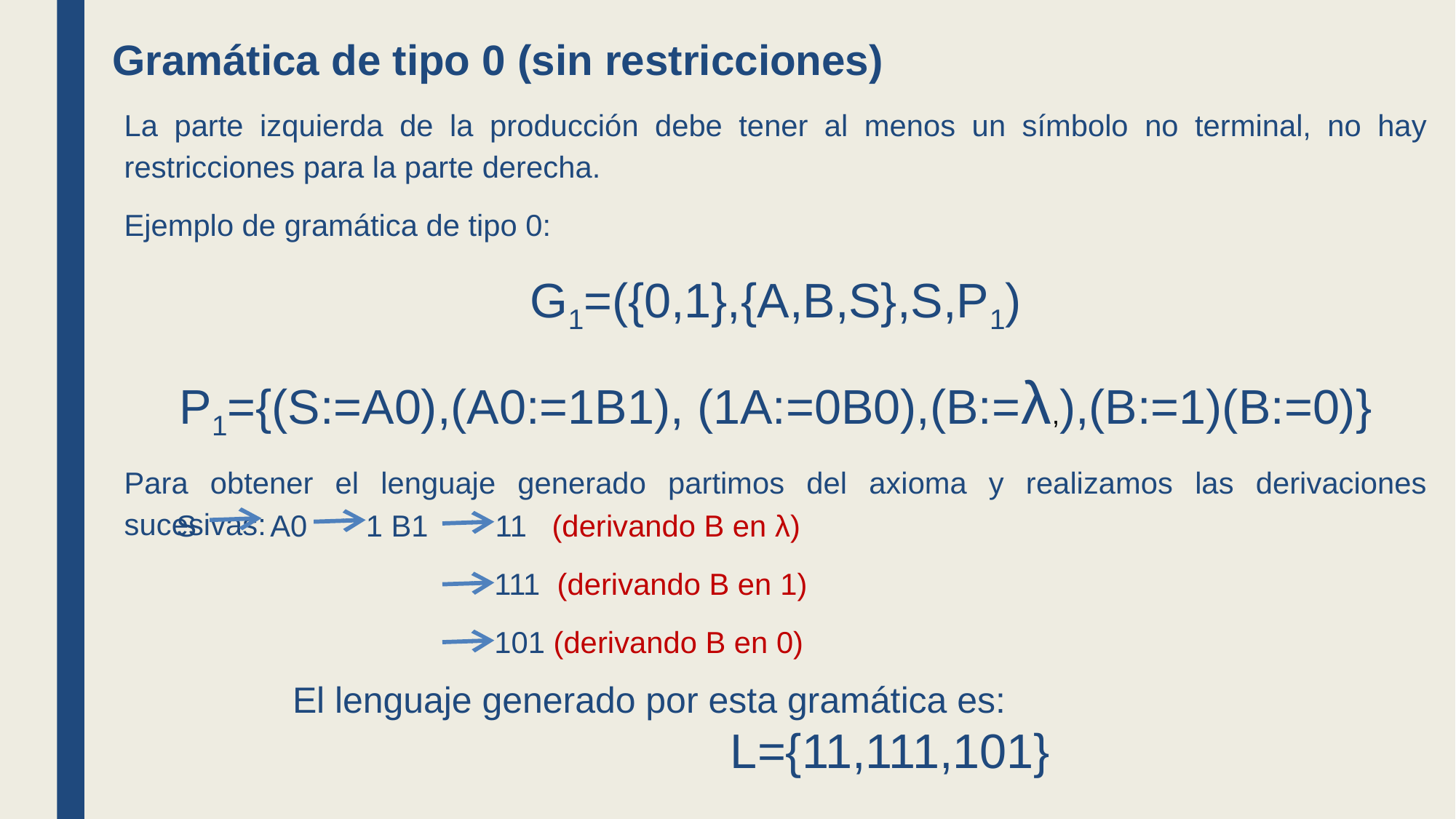

Gramática de tipo 0 (sin restricciones)
La parte izquierda de la producción debe tener al menos un símbolo no terminal, no hay restricciones para la parte derecha.
Ejemplo de gramática de tipo 0:
G1=({0,1},{A,B,S},S,P1)
P1={(S:=A0),(A0:=1B1), (1A:=0B0),(B:=λ,),(B:=1)(B:=0)}
Para obtener el lenguaje generado partimos del axioma y realizamos las derivaciones sucesivas:
S         A0       1 B1        11   (derivando B en λ)
                                      111  (derivando B en 1)
                                      101 (derivando B en 0)
El lenguaje generado por esta gramática es:
L={11,111,101}